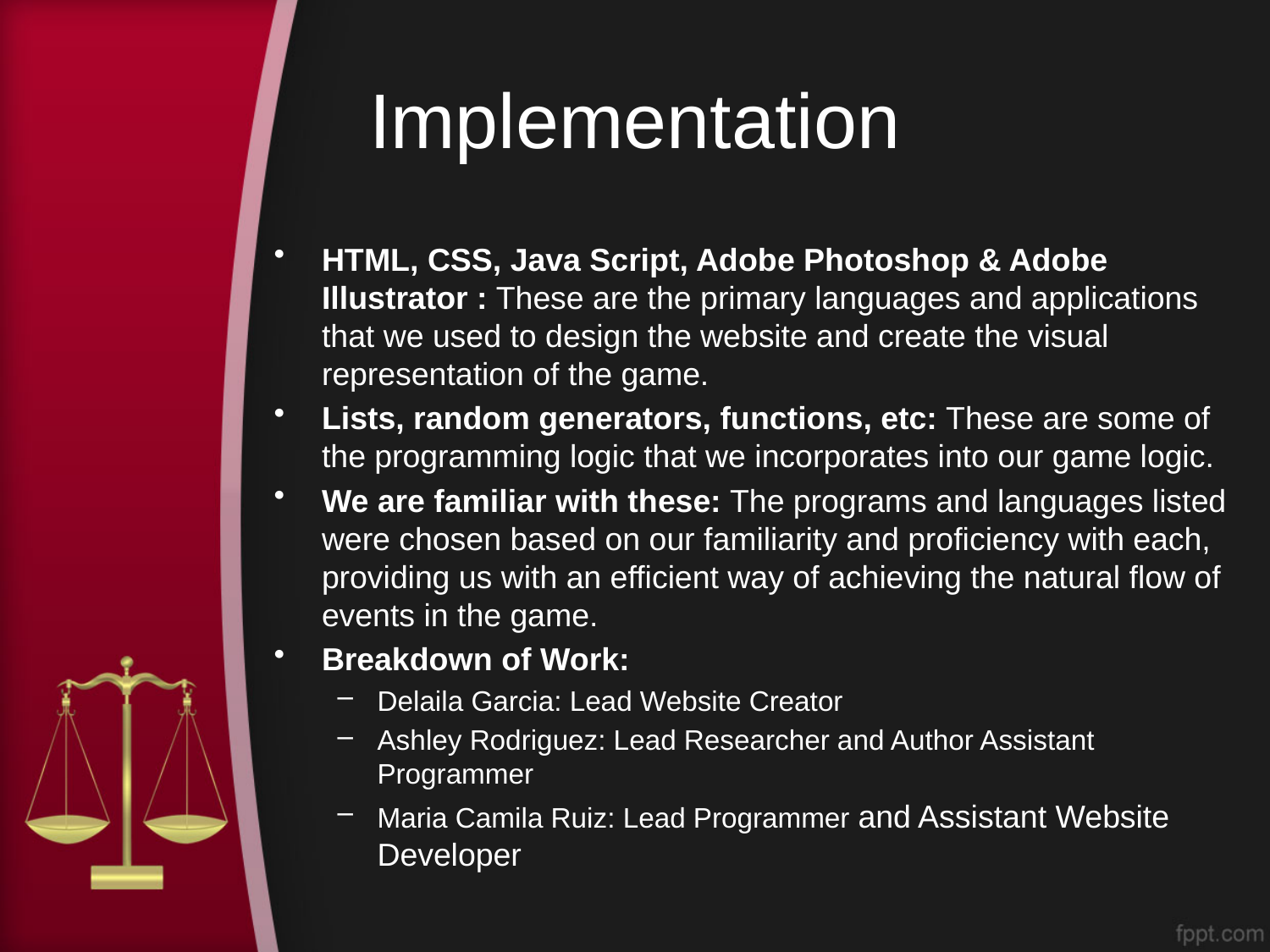

# Implementation
HTML, CSS, Java Script, Adobe Photoshop & Adobe Illustrator : These are the primary languages and applications that we used to design the website and create the visual representation of the game.
Lists, random generators, functions, etc: These are some of the programming logic that we incorporates into our game logic.
We are familiar with these: The programs and languages listed were chosen based on our familiarity and proficiency with each, providing us with an efficient way of achieving the natural flow of events in the game.
Breakdown of Work:
Delaila Garcia: Lead Website Creator
Ashley Rodriguez: Lead Researcher and Author Assistant Programmer
Maria Camila Ruiz: Lead Programmer and Assistant Website Developer